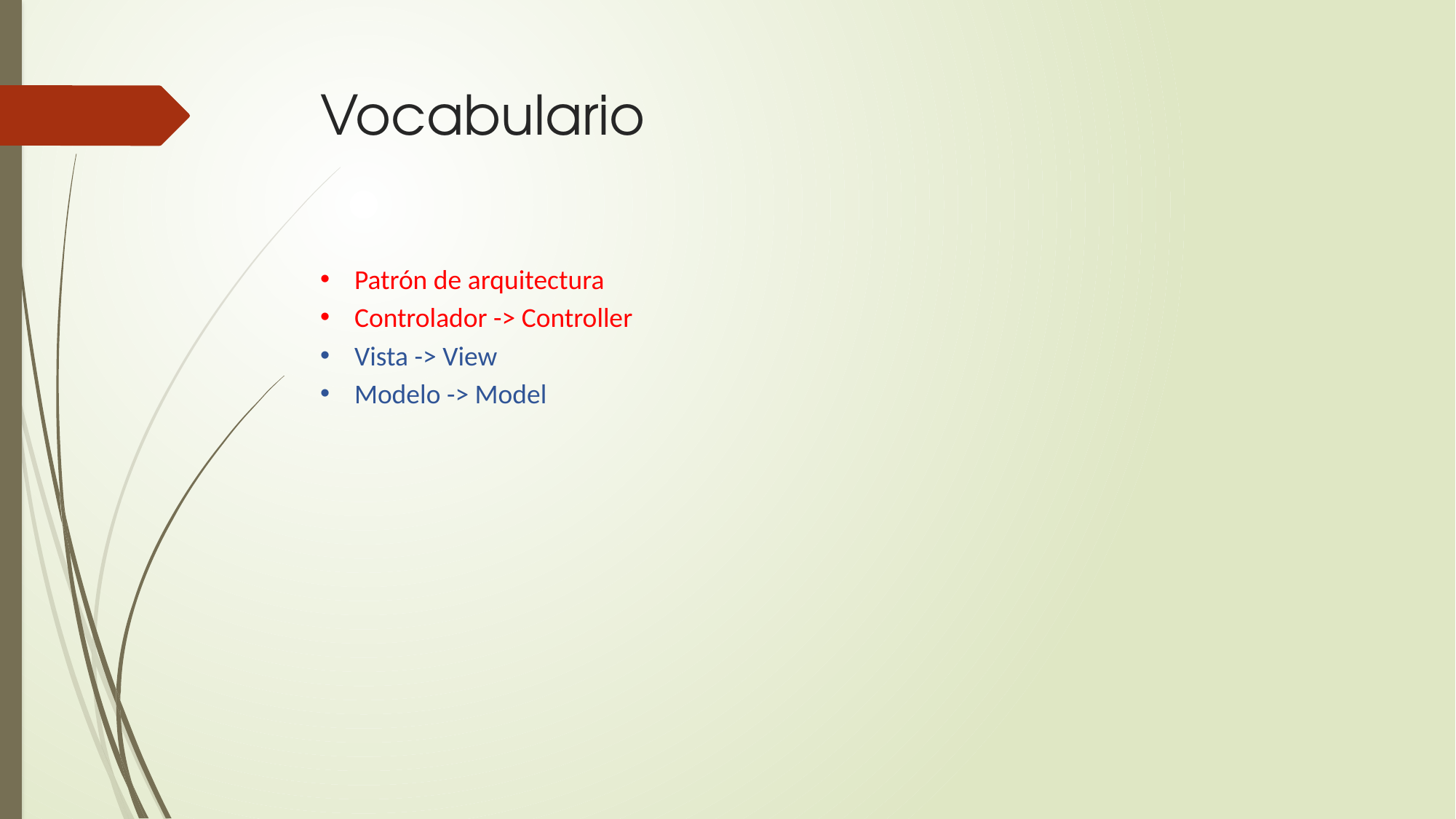

# Vocabulario
Patrón de arquitectura
Controlador -> Controller
Vista -> View
Modelo -> Model